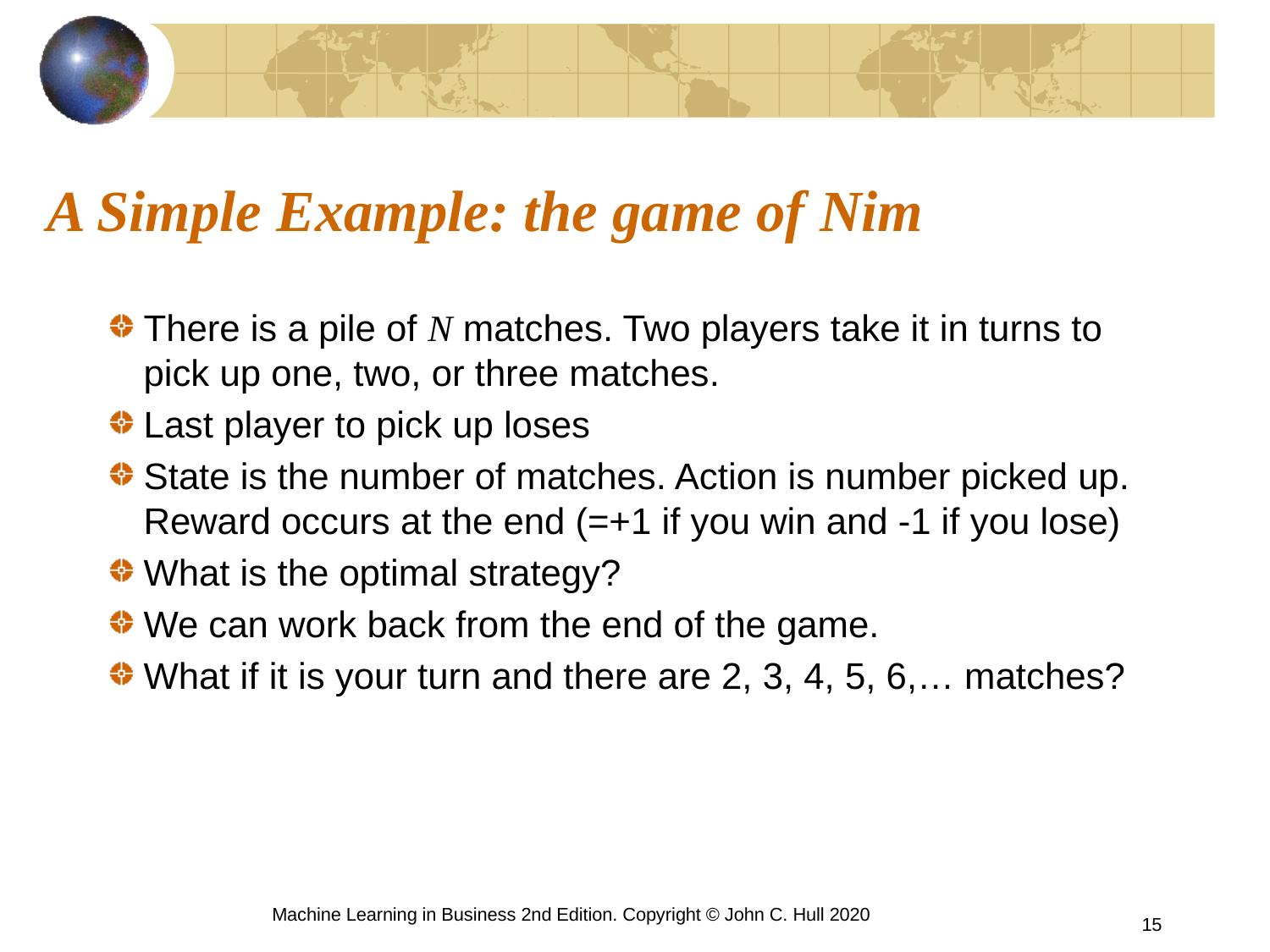

# A Simple Example: the game of Nim
There is a pile of N matches. Two players take it in turns to pick up one, two, or three matches.
Last player to pick up loses
State is the number of matches. Action is number picked up. Reward occurs at the end (=+1 if you win and -1 if you lose)
What is the optimal strategy?
We can work back from the end of the game.
What if it is your turn and there are 2, 3, 4, 5, 6,… matches?
Machine Learning in Business 2nd Edition. Copyright © John C. Hull 2020
15